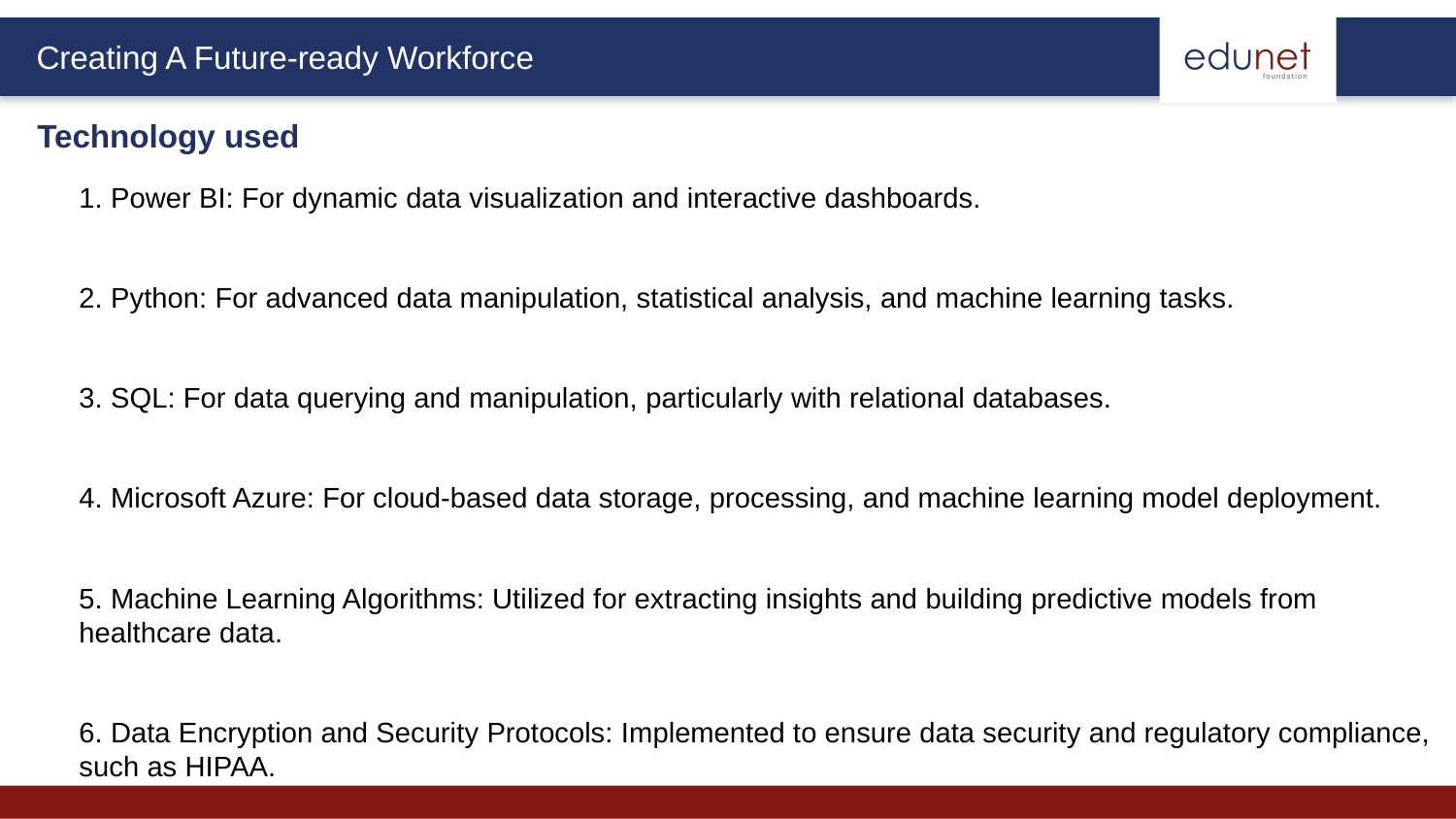

Technology used
1. Power BI: For dynamic data visualization and interactive dashboards.

2. Python: For advanced data manipulation, statistical analysis, and machine learning tasks.

3. SQL: For data querying and manipulation, particularly with relational databases.

4. Microsoft Azure: For cloud-based data storage, processing, and machine learning model deployment.

5. Machine Learning Algorithms: Utilized for extracting insights and building predictive models from healthcare data.

6. Data Encryption and Security Protocols: Implemented to ensure data security and regulatory compliance, such as HIPAA.